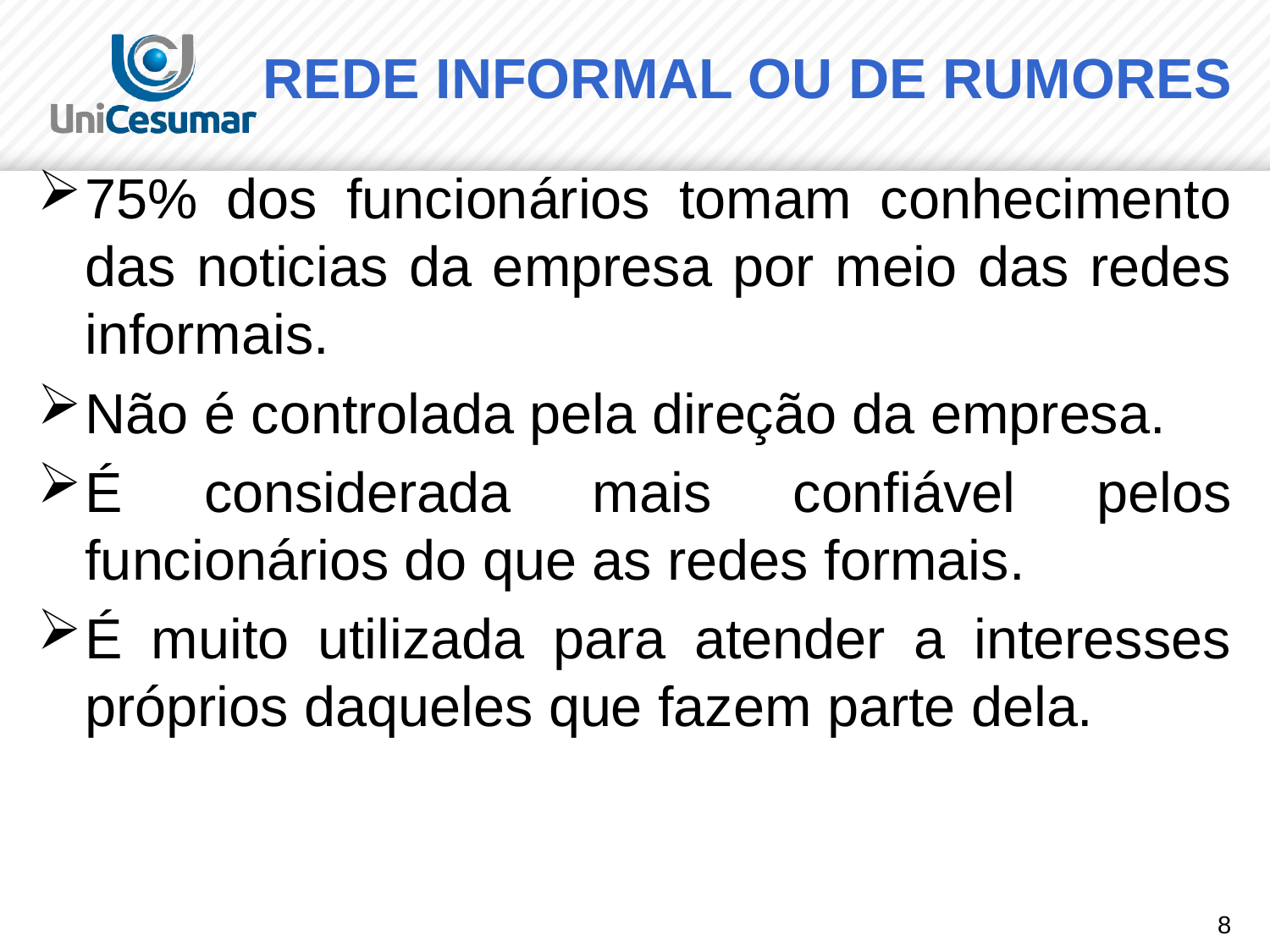

# REDE INFORMAL OU DE RUMORES
75% dos funcionários tomam conhecimento das noticias da empresa por meio das redes informais.
Não é controlada pela direção da empresa.
É considerada mais confiável pelos funcionários do que as redes formais.
É muito utilizada para atender a interesses próprios daqueles que fazem parte dela.